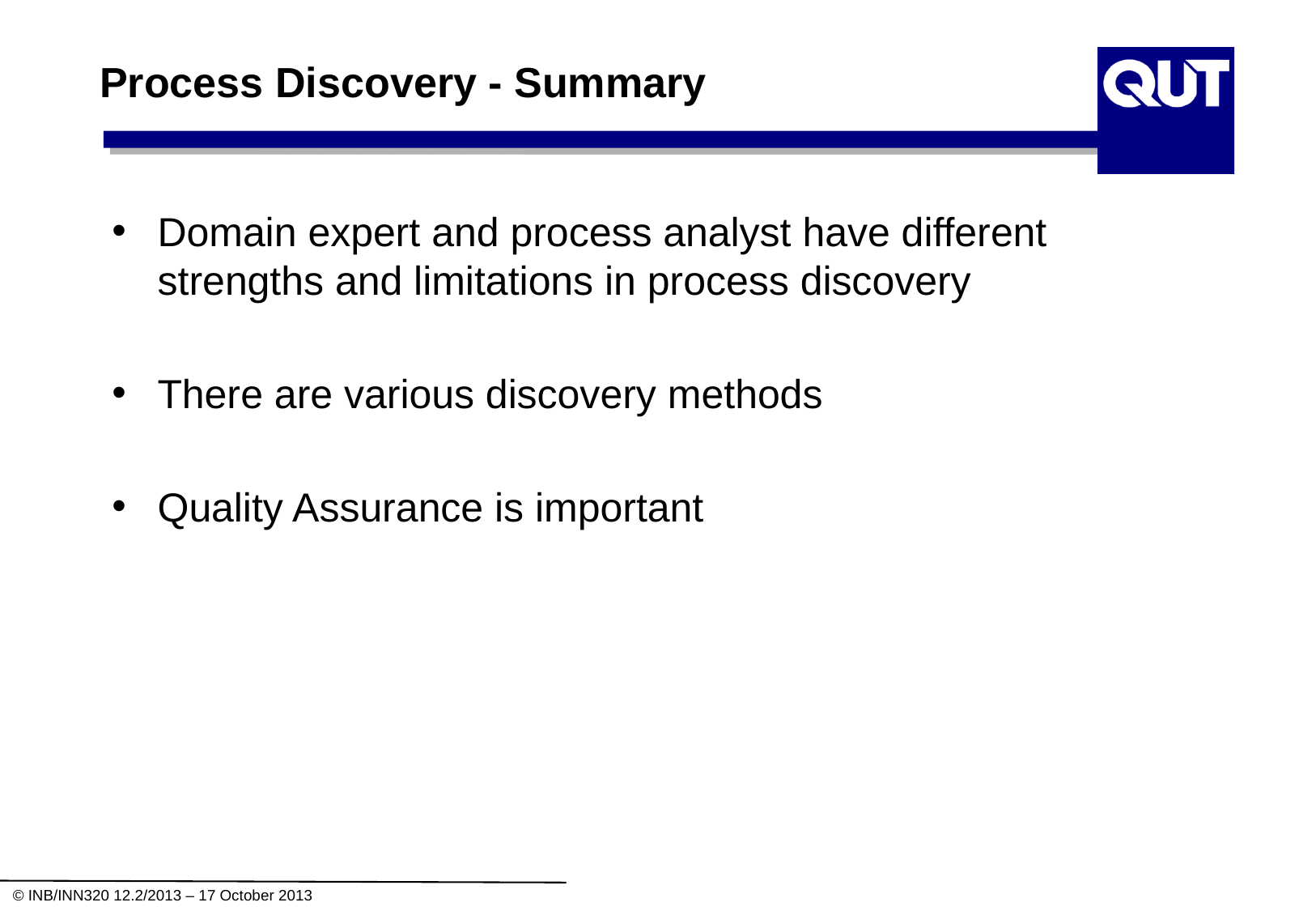

# Process Discovery - Summary
Domain expert and process analyst have different strengths and limitations in process discovery

There are various discovery methods

Quality Assurance is important